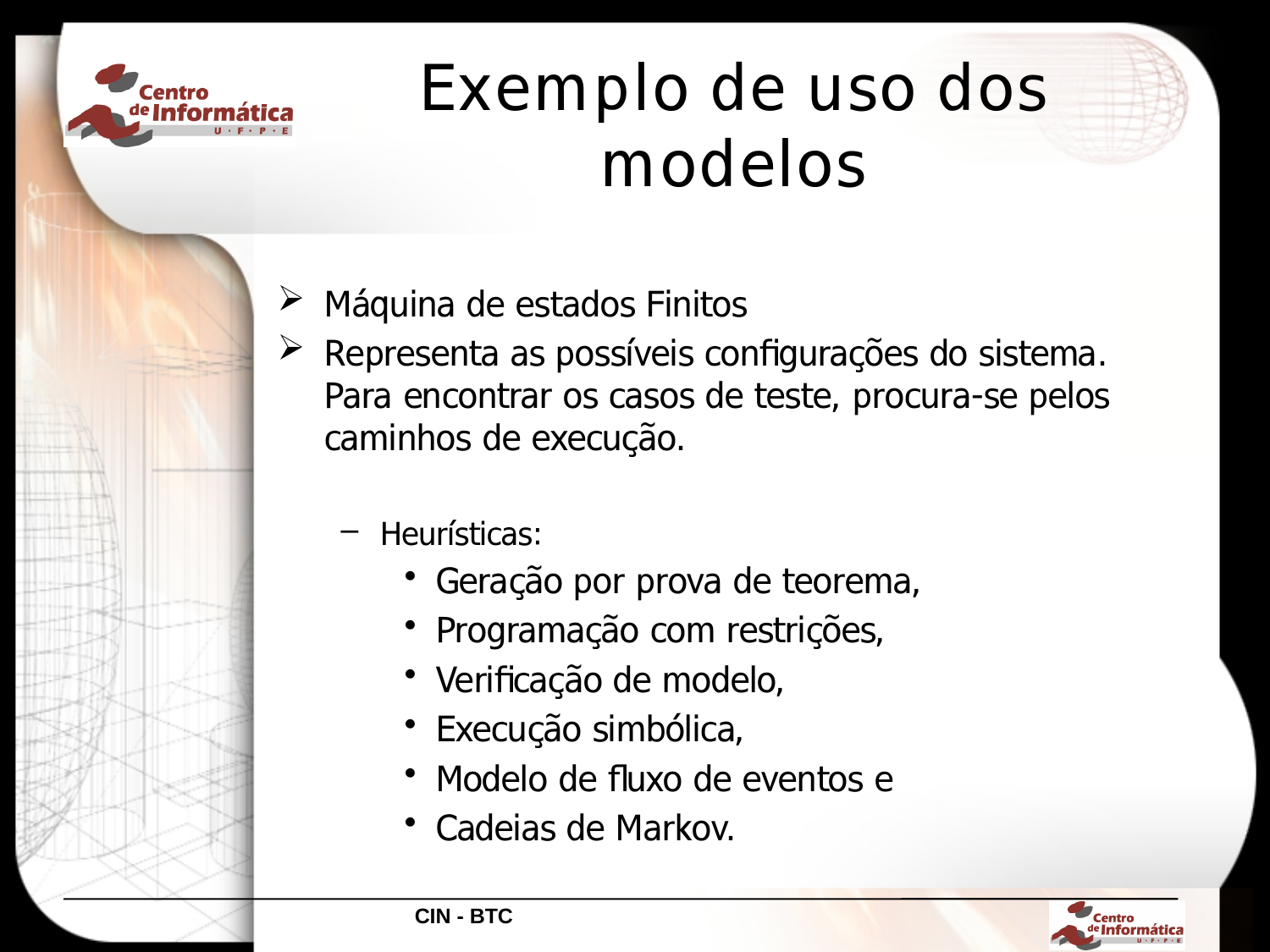

# Exemplo de uso dos modelos
Máquina de estados Finitos
Representa as possíveis configurações do sistema. Para encontrar os casos de teste, procura-se pelos caminhos de execução.

Heurísticas:
Geração por prova de teorema,
Programação com restrições,
Verificação de modelo,
Execução simbólica,
Modelo de fluxo de eventos e
Cadeias de Markov.